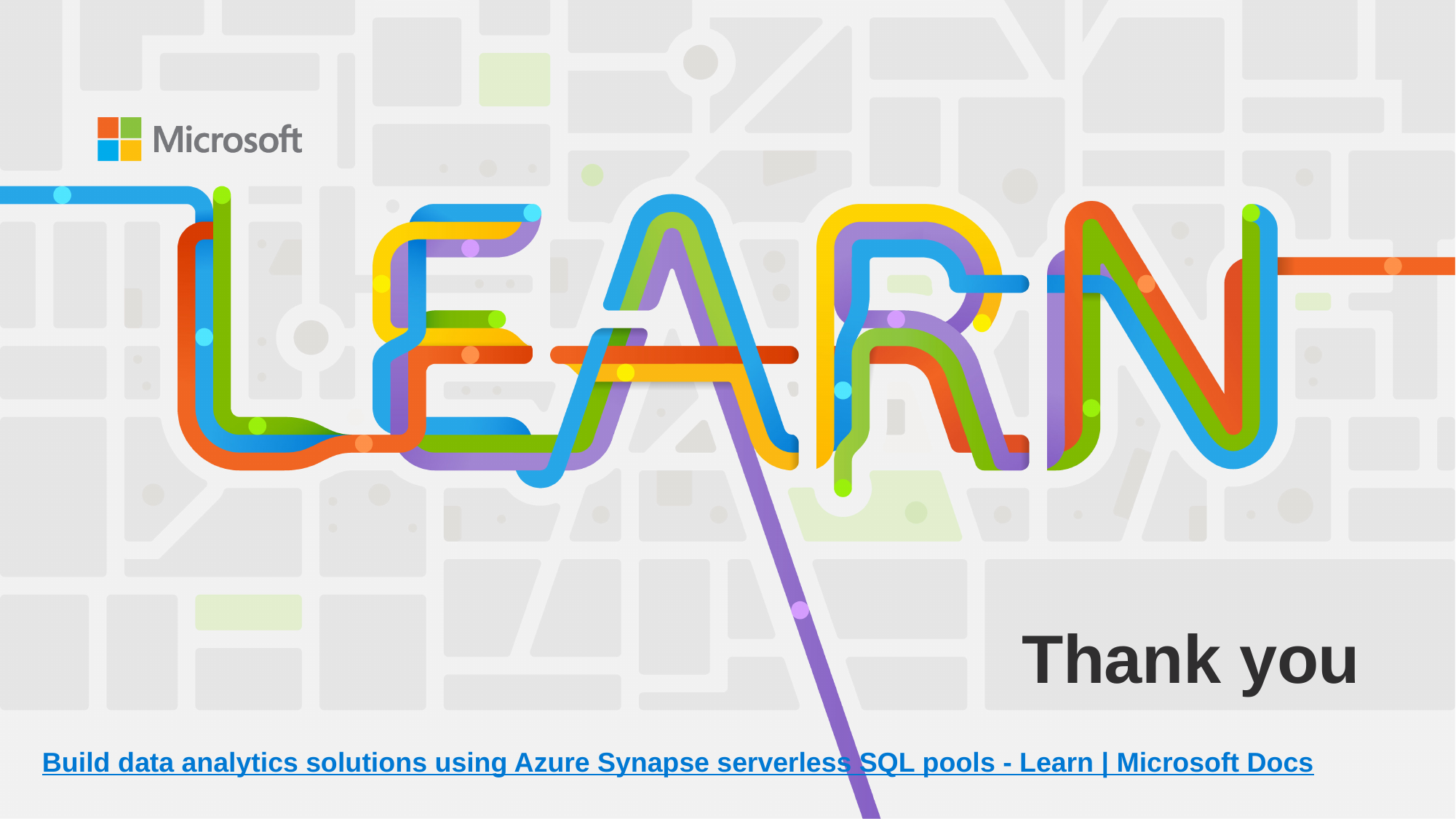

Build data analytics solutions using Azure Synapse serverless SQL pools - Learn | Microsoft Docs